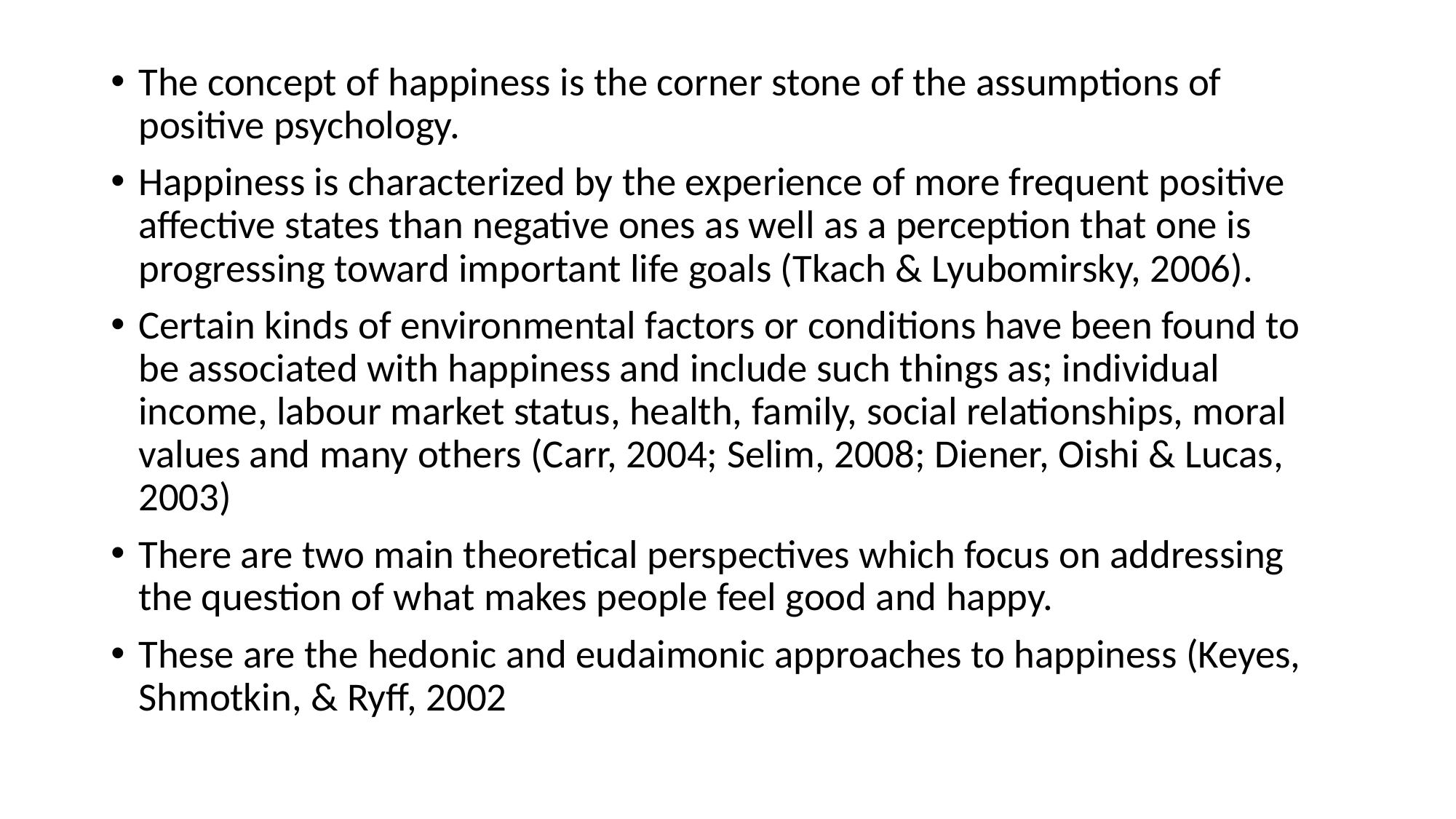

The concept of happiness is the corner stone of the assumptions of positive psychology.
Happiness is characterized by the experience of more frequent positive affective states than negative ones as well as a perception that one is progressing toward important life goals (Tkach & Lyubomirsky, 2006).
Certain kinds of environmental factors or conditions have been found to be associated with happiness and include such things as; individual income, labour market status, health, family, social relationships, moral values and many others (Carr, 2004; Selim, 2008; Diener, Oishi & Lucas, 2003)
There are two main theoretical perspectives which focus on addressing the question of what makes people feel good and happy.
These are the hedonic and eudaimonic approaches to happiness (Keyes, Shmotkin, & Ryff, 2002